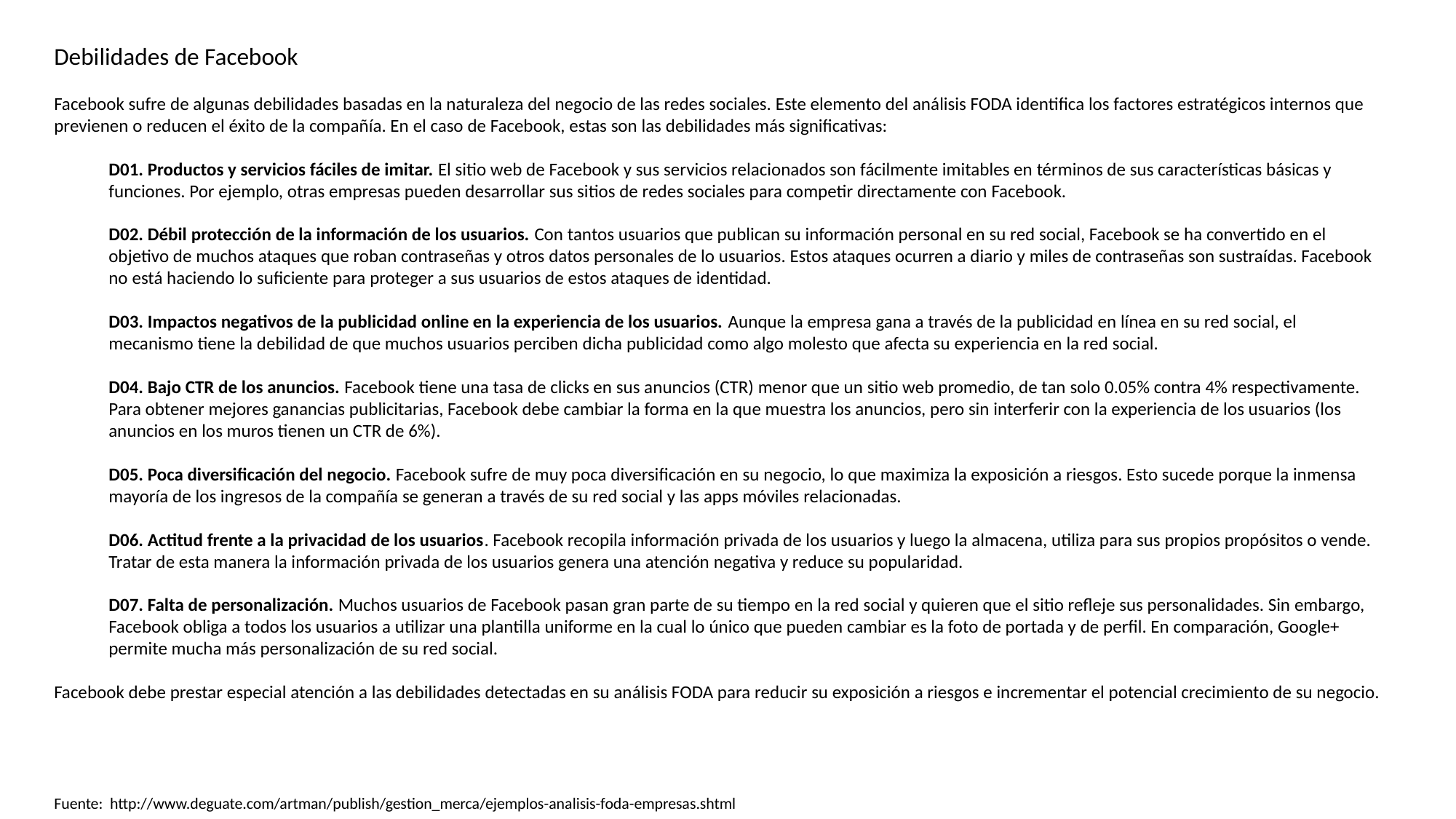

Debilidades de Facebook

Facebook sufre de algunas debilidades basadas en la naturaleza del negocio de las redes sociales. Este elemento del análisis FODA identifica los factores estratégicos internos que previenen o reducen el éxito de la compañía. En el caso de Facebook, estas son las debilidades más significativas:

D01. Productos y servicios fáciles de imitar. El sitio web de Facebook y sus servicios relacionados son fácilmente imitables en términos de sus características básicas y funciones. Por ejemplo, otras empresas pueden desarrollar sus sitios de redes sociales para competir directamente con Facebook.

D02. Débil protección de la información de los usuarios. Con tantos usuarios que publican su información personal en su red social, Facebook se ha convertido en el objetivo de muchos ataques que roban contraseñas y otros datos personales de lo usuarios. Estos ataques ocurren a diario y miles de contraseñas son sustraídas. Facebook no está haciendo lo suficiente para proteger a sus usuarios de estos ataques de identidad.

D03. Impactos negativos de la publicidad online en la experiencia de los usuarios. Aunque la empresa gana a través de la publicidad en línea en su red social, el mecanismo tiene la debilidad de que muchos usuarios perciben dicha publicidad como algo molesto que afecta su experiencia en la red social.

D04. Bajo CTR de los anuncios. Facebook tiene una tasa de clicks en sus anuncios (CTR) menor que un sitio web promedio, de tan solo 0.05% contra 4% respectivamente. Para obtener mejores ganancias publicitarias, Facebook debe cambiar la forma en la que muestra los anuncios, pero sin interferir con la experiencia de los usuarios (los anuncios en los muros tienen un CTR de 6%).

D05. Poca diversificación del negocio. Facebook sufre de muy poca diversificación en su negocio, lo que maximiza la exposición a riesgos. Esto sucede porque la inmensa mayoría de los ingresos de la compañía se generan a través de su red social y las apps móviles relacionadas.

D06. Actitud frente a la privacidad de los usuarios. Facebook recopila información privada de los usuarios y luego la almacena, utiliza para sus propios propósitos o vende. Tratar de esta manera la información privada de los usuarios genera una atención negativa y reduce su popularidad.

D07. Falta de personalización. Muchos usuarios de Facebook pasan gran parte de su tiempo en la red social y quieren que el sitio refleje sus personalidades. Sin embargo, Facebook obliga a todos los usuarios a utilizar una plantilla uniforme en la cual lo único que pueden cambiar es la foto de portada y de perfil. En comparación, Google+ permite mucha más personalización de su red social.

Facebook debe prestar especial atención a las debilidades detectadas en su análisis FODA para reducir su exposición a riesgos e incrementar el potencial crecimiento de su negocio.
Fuente:  http://www.deguate.com/artman/publish/gestion_merca/ejemplos-analisis-foda-empresas.shtml